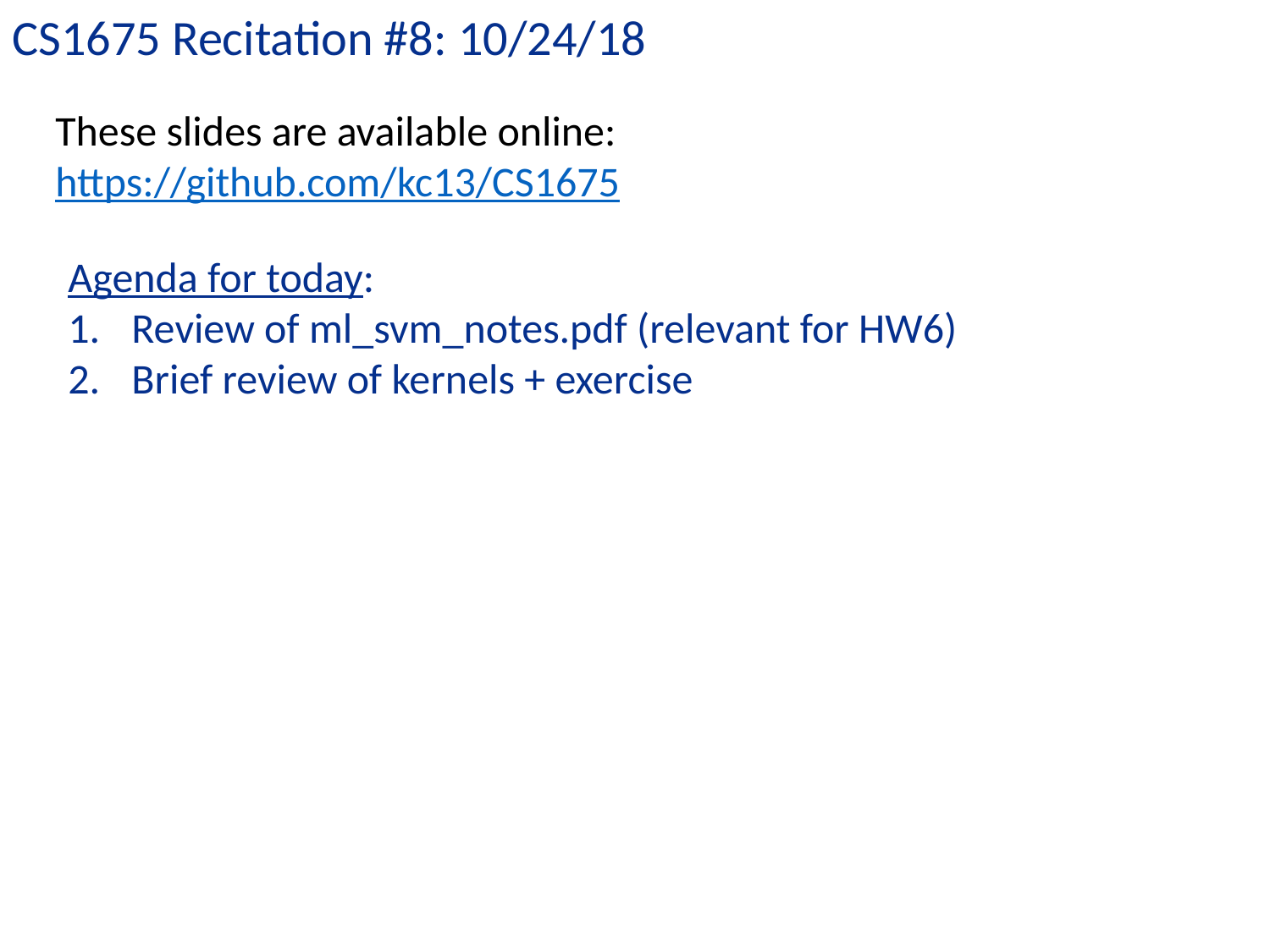

CS1675 Recitation #8: 10/24/18
These slides are available online:
https://github.com/kc13/CS1675
Agenda for today:
Review of ml_svm_notes.pdf (relevant for HW6)
Brief review of kernels + exercise